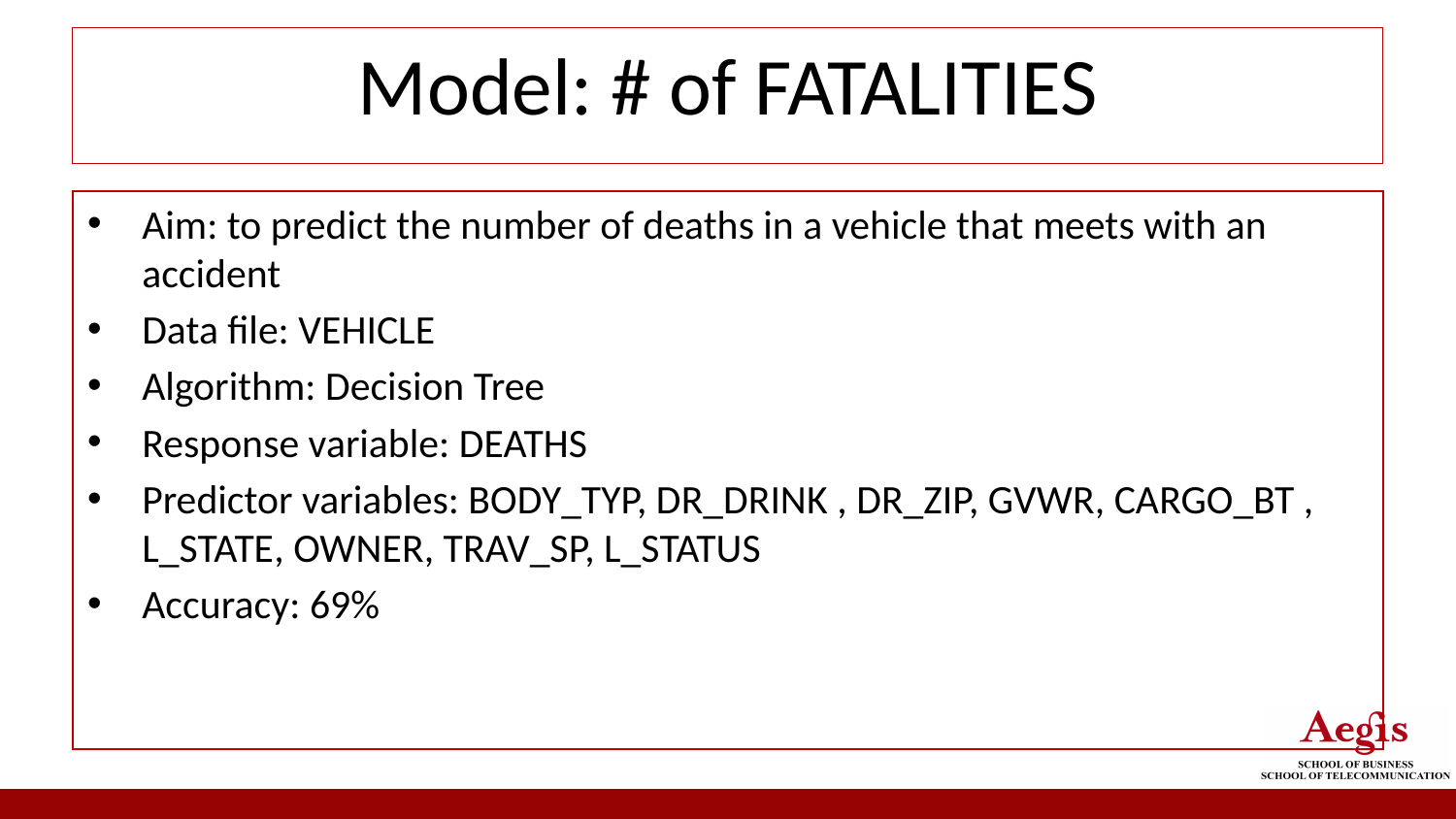

Model: # of FATALITIES
Aim: to predict the number of deaths in a vehicle that meets with an accident
Data file: VEHICLE
Algorithm: Decision Tree
Response variable: DEATHS
Predictor variables: BODY_TYP, DR_DRINK , DR_ZIP, GVWR, CARGO_BT ,  L_STATE, OWNER, TRAV_SP, L_STATUS
Accuracy: 69%